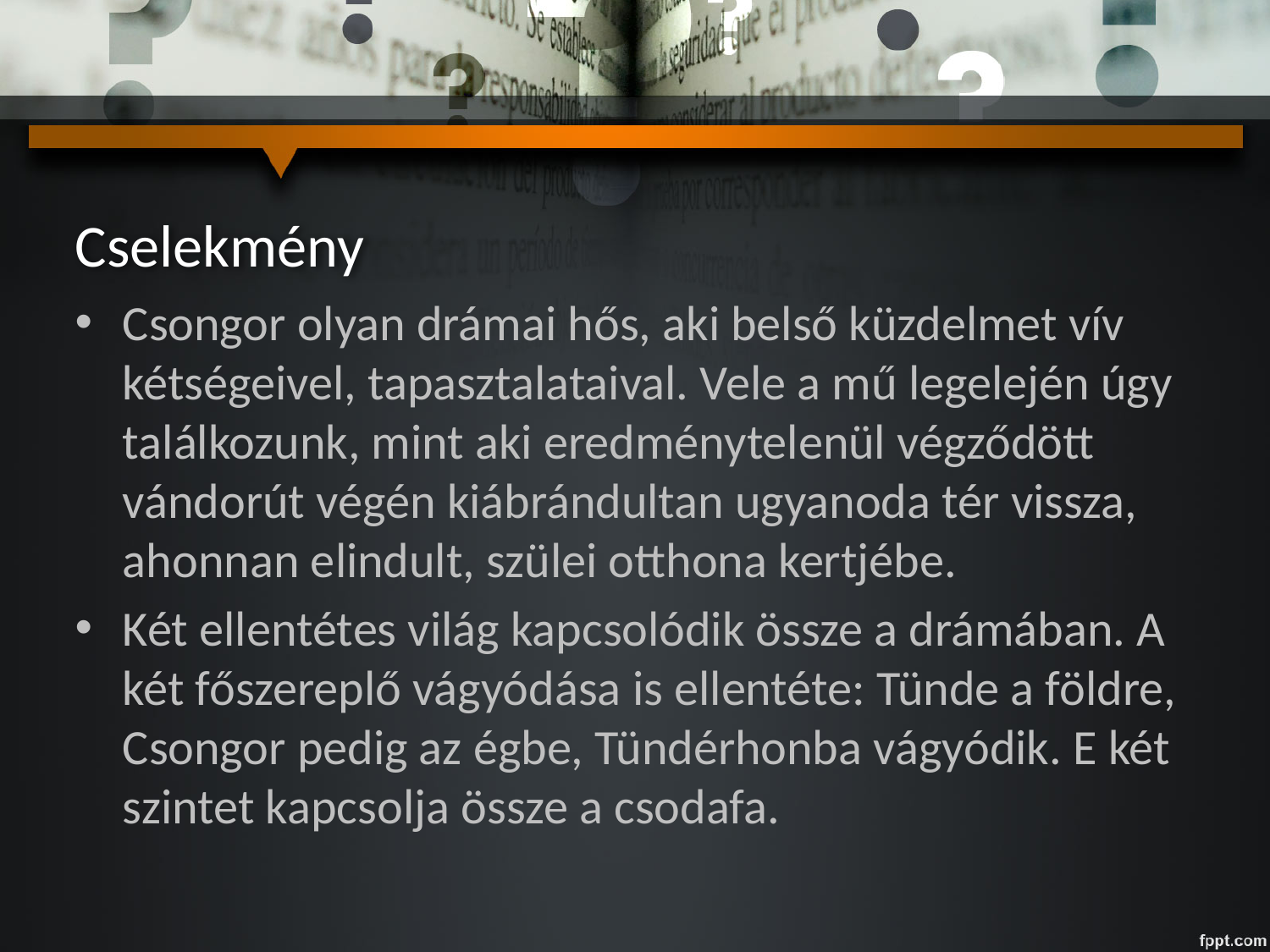

# Cselekmény
Csongor olyan drámai hős, aki belső küzdelmet vív kétségeivel, tapasztalataival. Vele a mű legelején úgy találkozunk, mint aki eredménytelenül végződött vándorút végén kiábrándultan ugyanoda tér vissza, ahonnan elindult, szülei otthona kertjébe.
Két ellentétes világ kapcsolódik össze a drámában. A két főszereplő vágyódása is ellentéte: Tünde a földre, Csongor pedig az égbe, Tündérhonba vágyódik. E két szintet kapcsolja össze a csodafa.